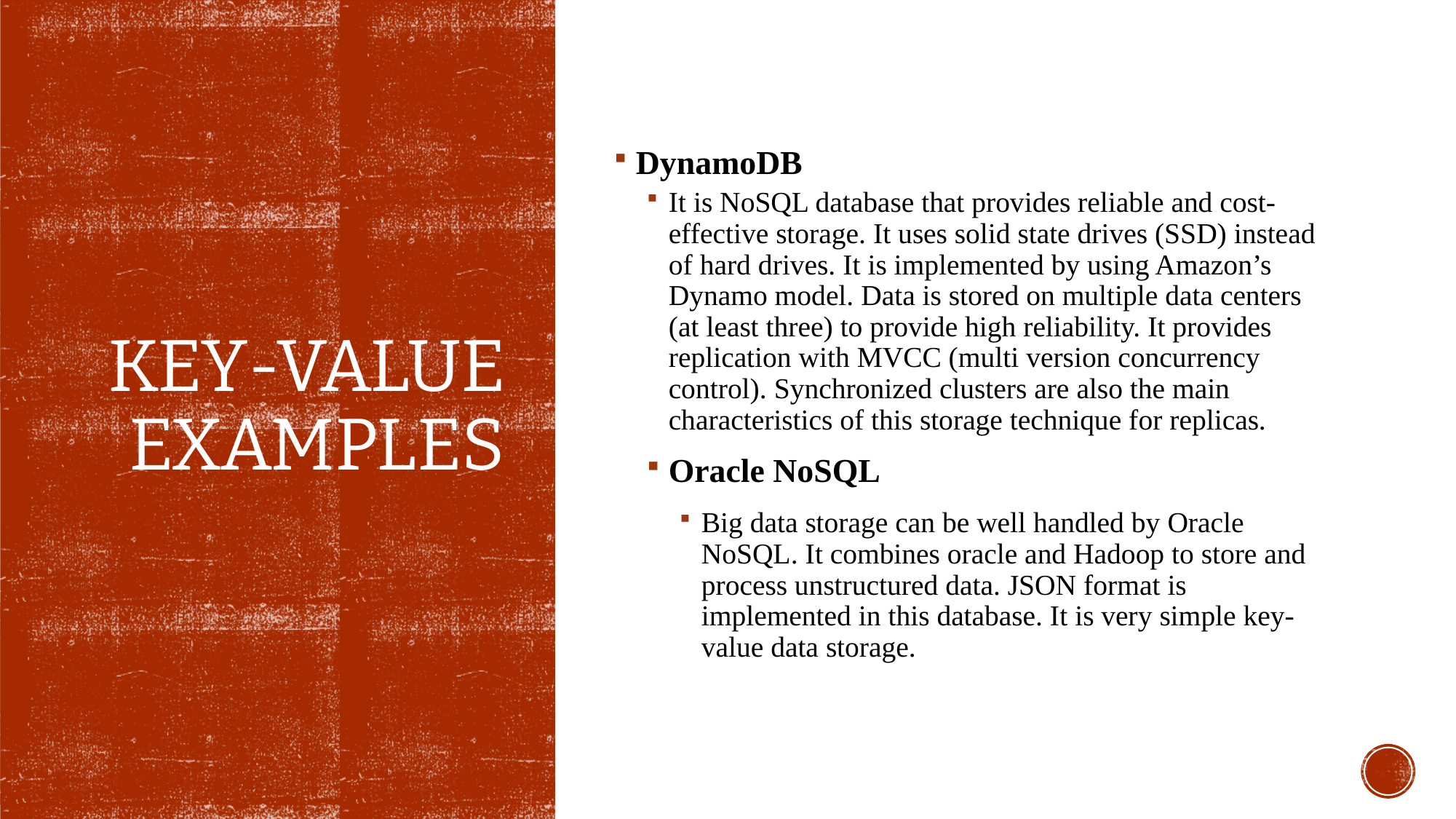

DynamoDB
It is NoSQL database that provides reliable and cost-effective storage. It uses solid state drives (SSD) instead of hard drives. It is implemented by using Amazon’s Dynamo model. Data is stored on multiple data centers (at least three) to provide high reliability. It provides replication with MVCC (multi version concurrency control). Synchronized clusters are also the main characteristics of this storage technique for replicas.
Oracle NoSQL
Big data storage can be well handled by Oracle NoSQL. It combines oracle and Hadoop to store and process unstructured data. JSON format is implemented in this database. It is very simple key-value data storage.
# Key-value examples